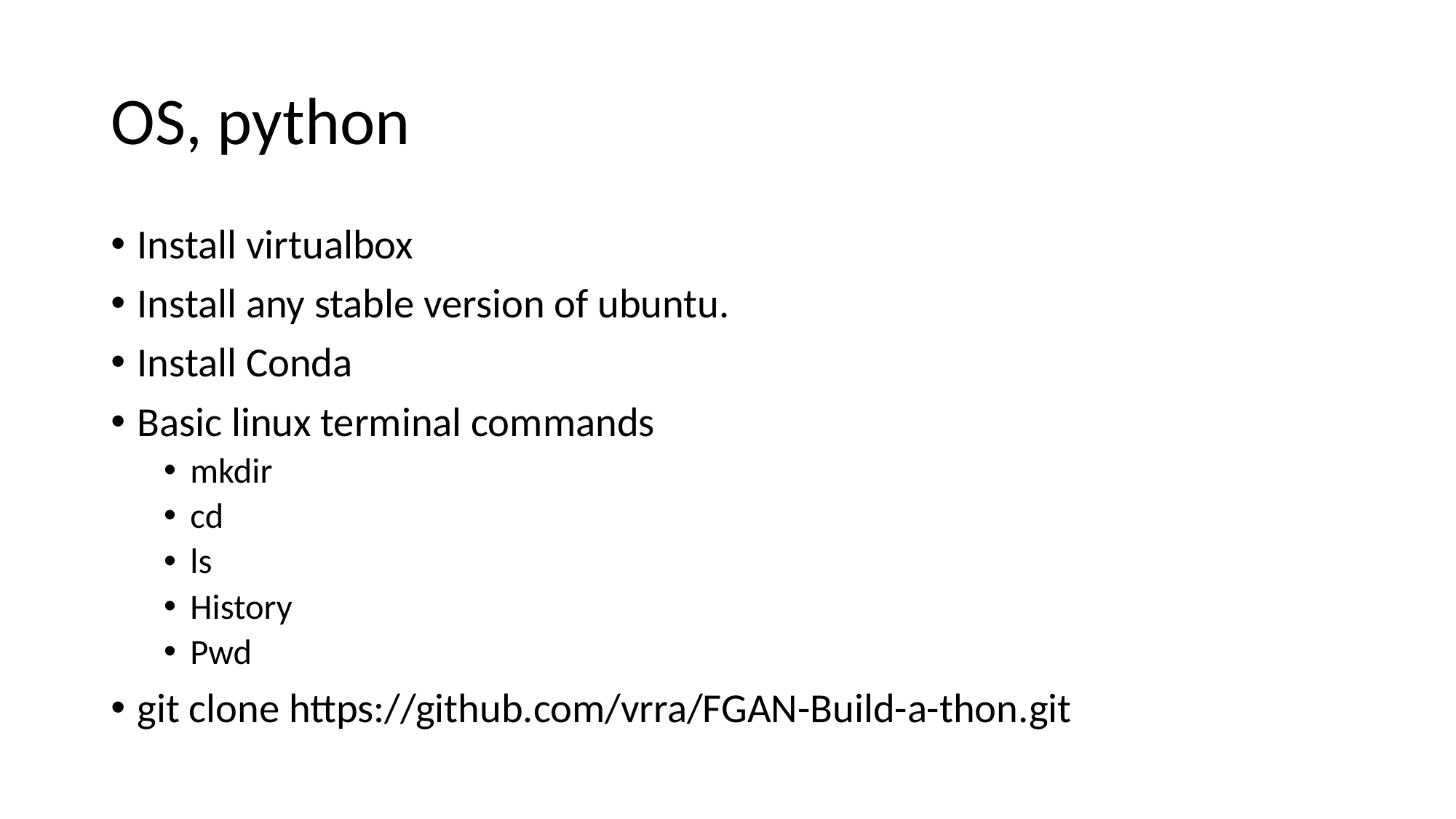

# OS, python
Install virtualbox
Install any stable version of ubuntu.
Install Conda
Basic linux terminal commands
mkdir
cd
ls
History
Pwd
git clone https://github.com/vrra/FGAN-Build-a-thon.git